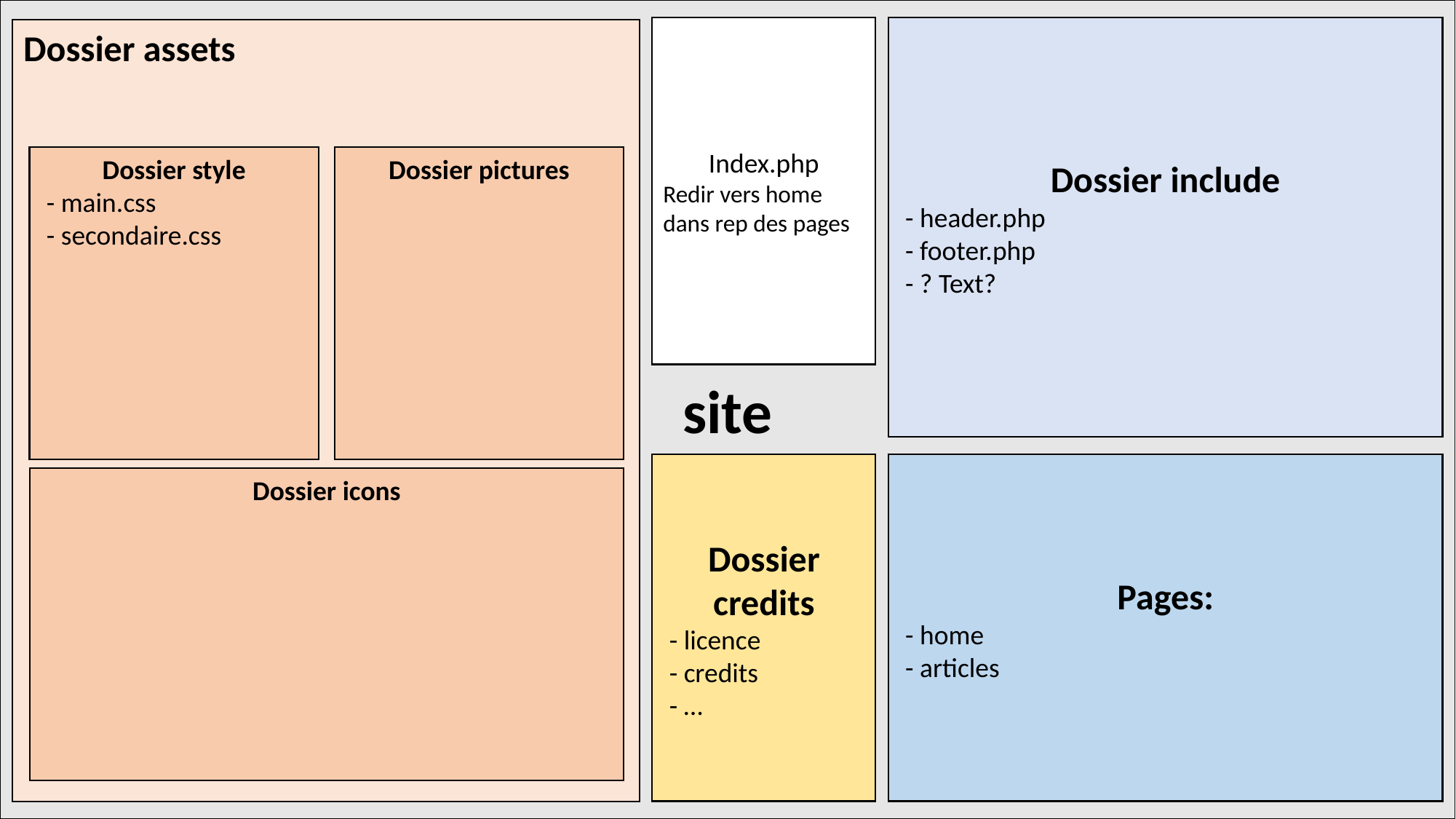

site
Index.php
Redir vers home dans rep des pages
Dossier include
 - header.php
 - footer.php
 - ? Text?
Dossier assets
Dossier style
 - main.css
 - secondaire.css
Dossier pictures
Dossier credits
 - licence
 - credits
 - …
Pages:
 - home
 - articles
Dossier icons